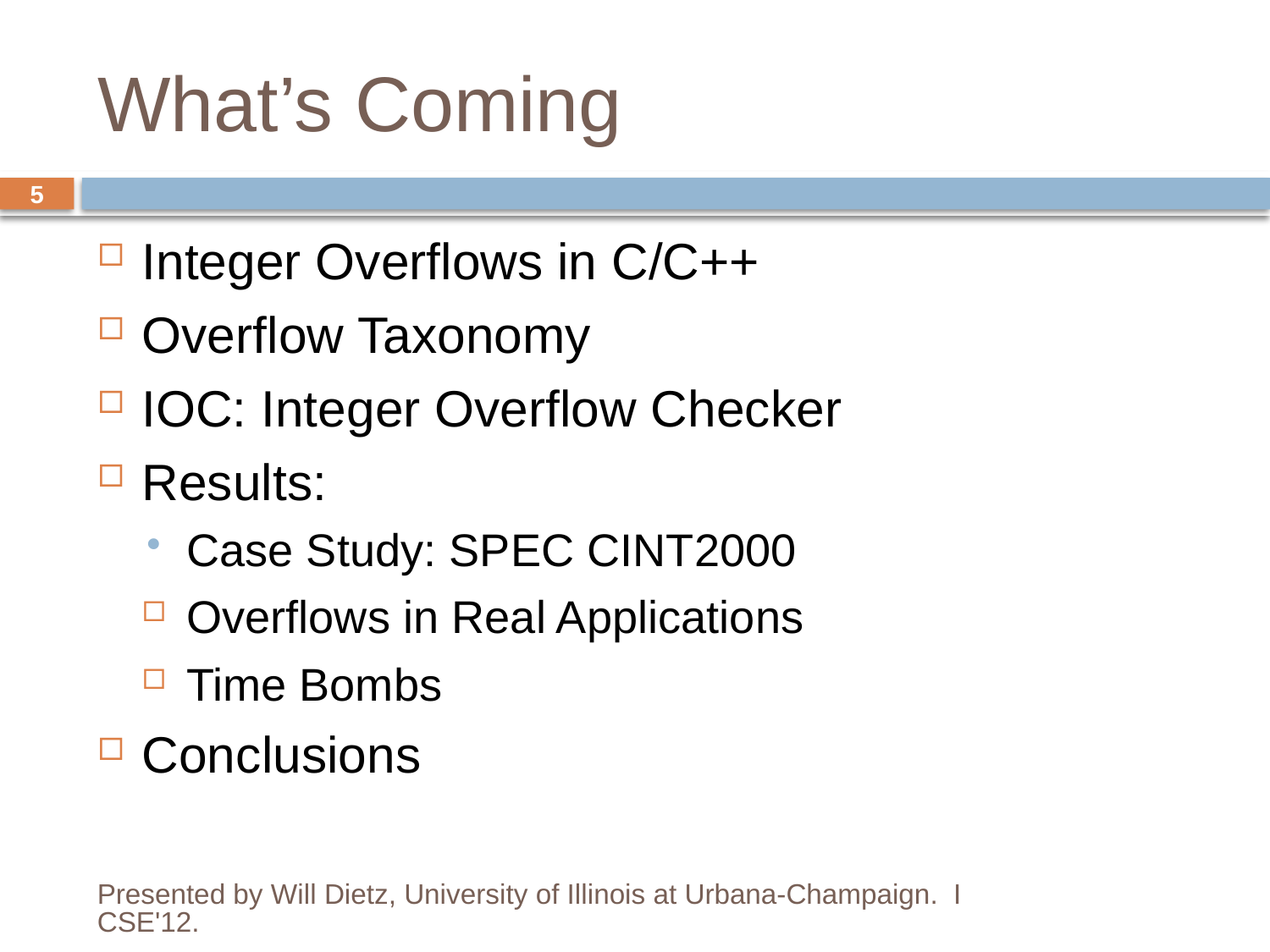

# What’s Coming
5
Integer Overflows in C/C++
Overflow Taxonomy
IOC: Integer Overflow Checker
Results:
Case Study: SPEC CINT2000
Overflows in Real Applications
Time Bombs
Conclusions
Presented by Will Dietz, University of Illinois at Urbana-Champaign.  ICSE'12.